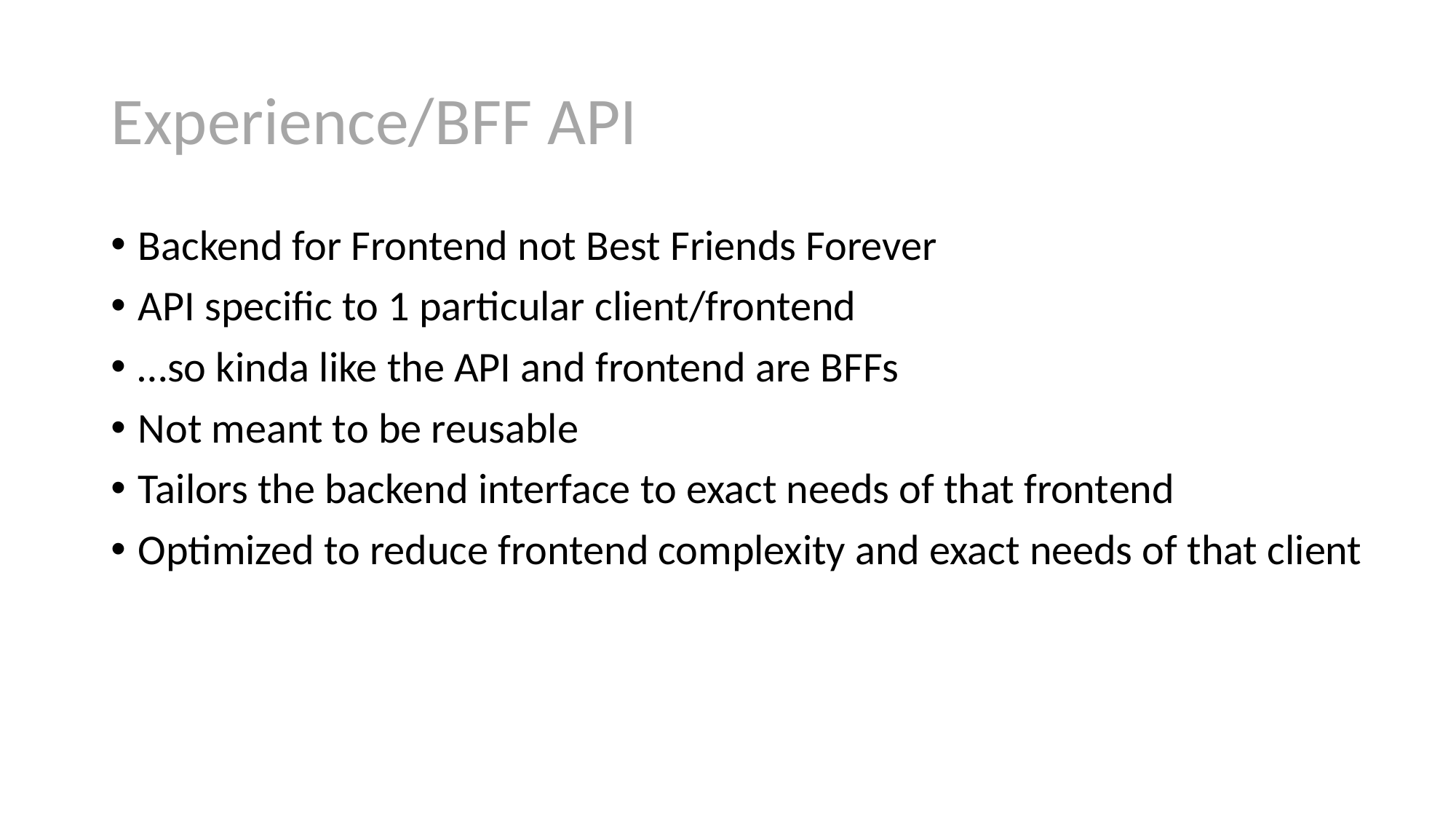

# Experience/BFF API
Backend for Frontend not Best Friends Forever
API specific to 1 particular client/frontend
…so kinda like the API and frontend are BFFs
Not meant to be reusable
Tailors the backend interface to exact needs of that frontend
Optimized to reduce frontend complexity and exact needs of that client